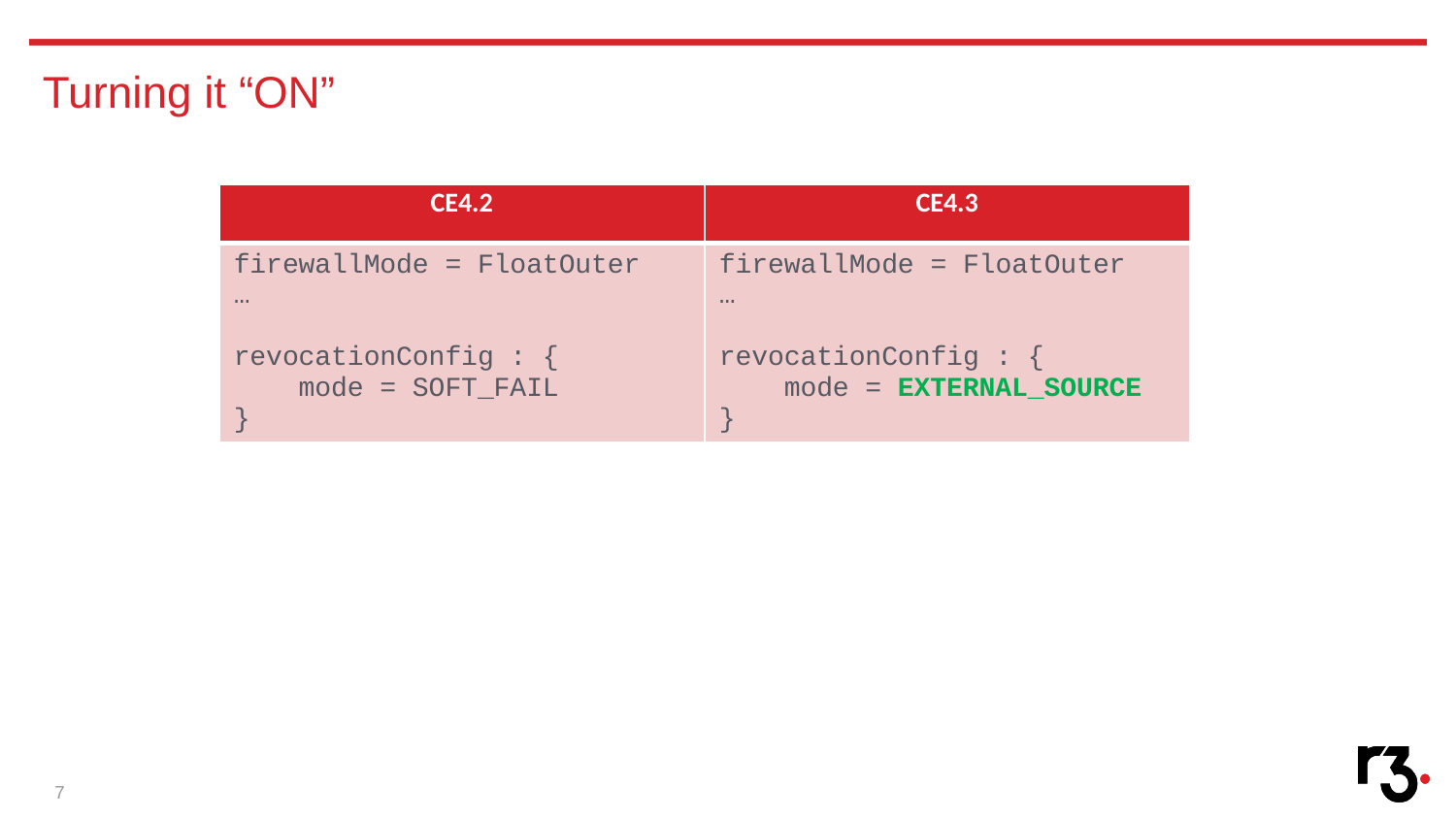

# Turning it “ON”
| CE4.2 | CE4.3 |
| --- | --- |
| firewallMode = FloatOuter … revocationConfig : { mode = SOFT\_FAIL } | firewallMode = FloatOuter … revocationConfig : { mode = EXTERNAL\_SOURCE } |
7